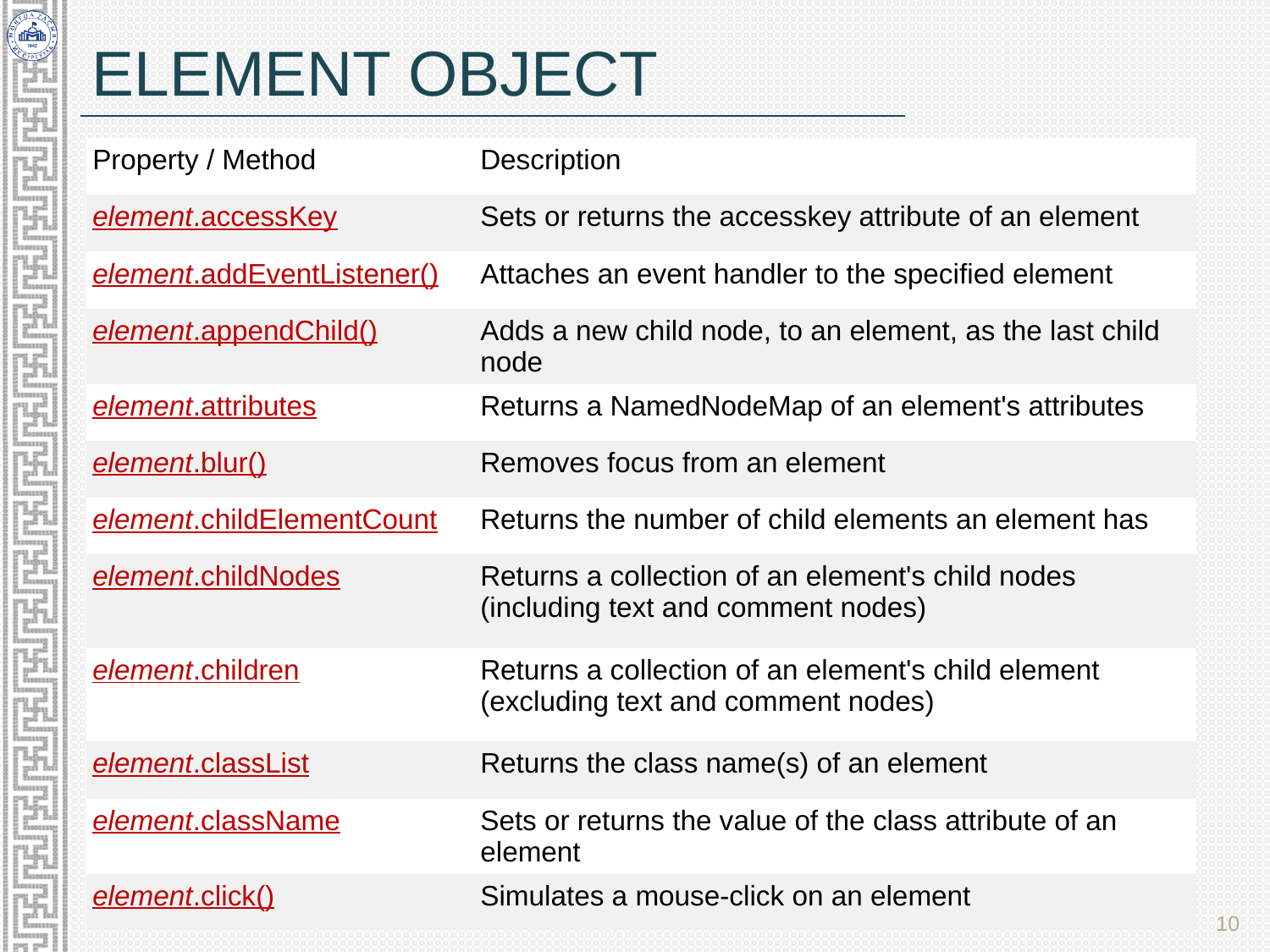

# Element Object
| Property / Method | Description |
| --- | --- |
| element.accessKey | Sets or returns the accesskey attribute of an element |
| element.addEventListener() | Attaches an event handler to the specified element |
| element.appendChild() | Adds a new child node, to an element, as the last child node |
| element.attributes | Returns a NamedNodeMap of an element's attributes |
| element.blur() | Removes focus from an element |
| element.childElementCount | Returns the number of child elements an element has |
| element.childNodes | Returns a collection of an element's child nodes (including text and comment nodes) |
| element.children | Returns a collection of an element's child element (excluding text and comment nodes) |
| element.classList | Returns the class name(s) of an element |
| element.className | Sets or returns the value of the class attribute of an element |
| element.click() | Simulates a mouse-click on an element |
10